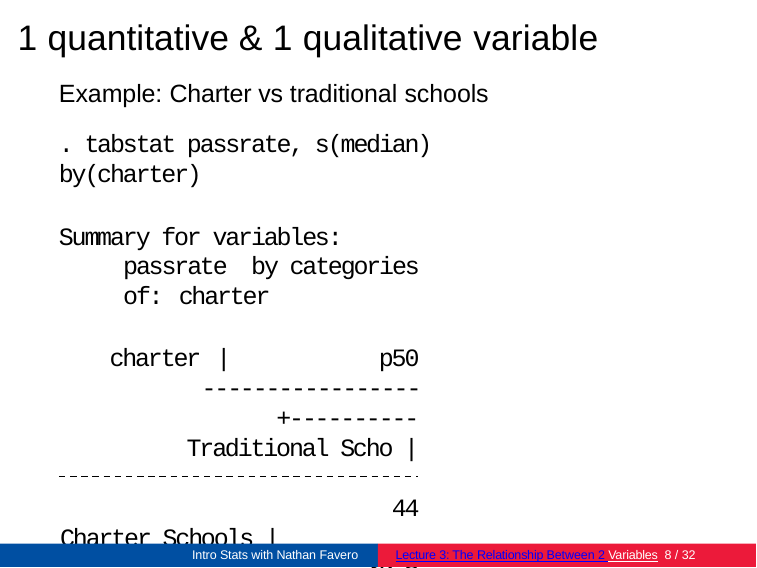

# 1 quantitative & 1 qualitative variable
Example: Charter vs traditional schools
. tabstat passrate, s(median) by(charter)

Summary for variables: passrate  by categories of: charter

charter |	p50
-----------------+----------
Traditional Scho |	44
Charter Schools |	39.5
-----------------+----------
Total |	43

Intro Stats with Nathan Favero
Lecture 3: The Relationship Between 2 Variables 8 / 32